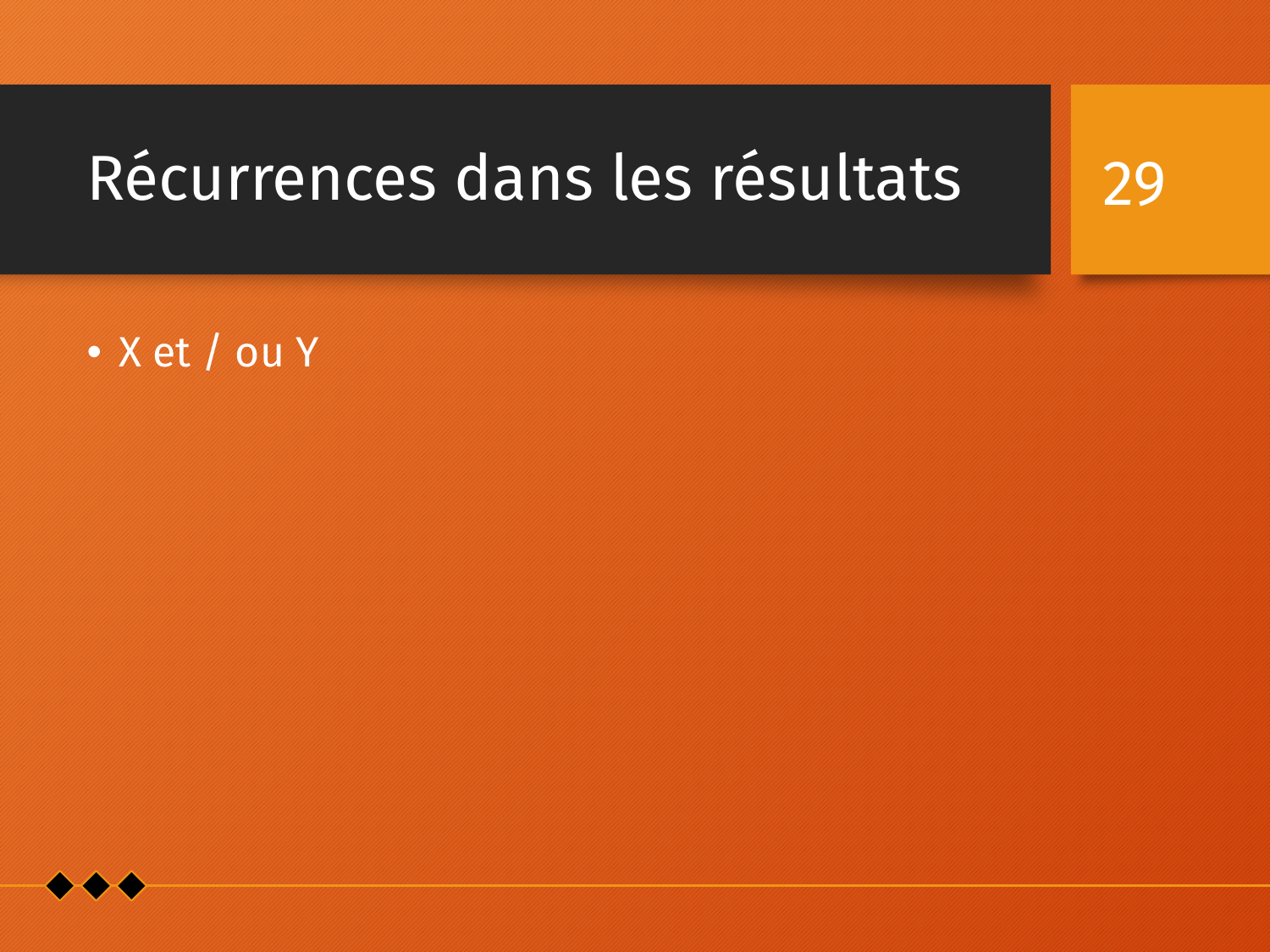

# Récurrences dans les résultats
29
X et / ou Y